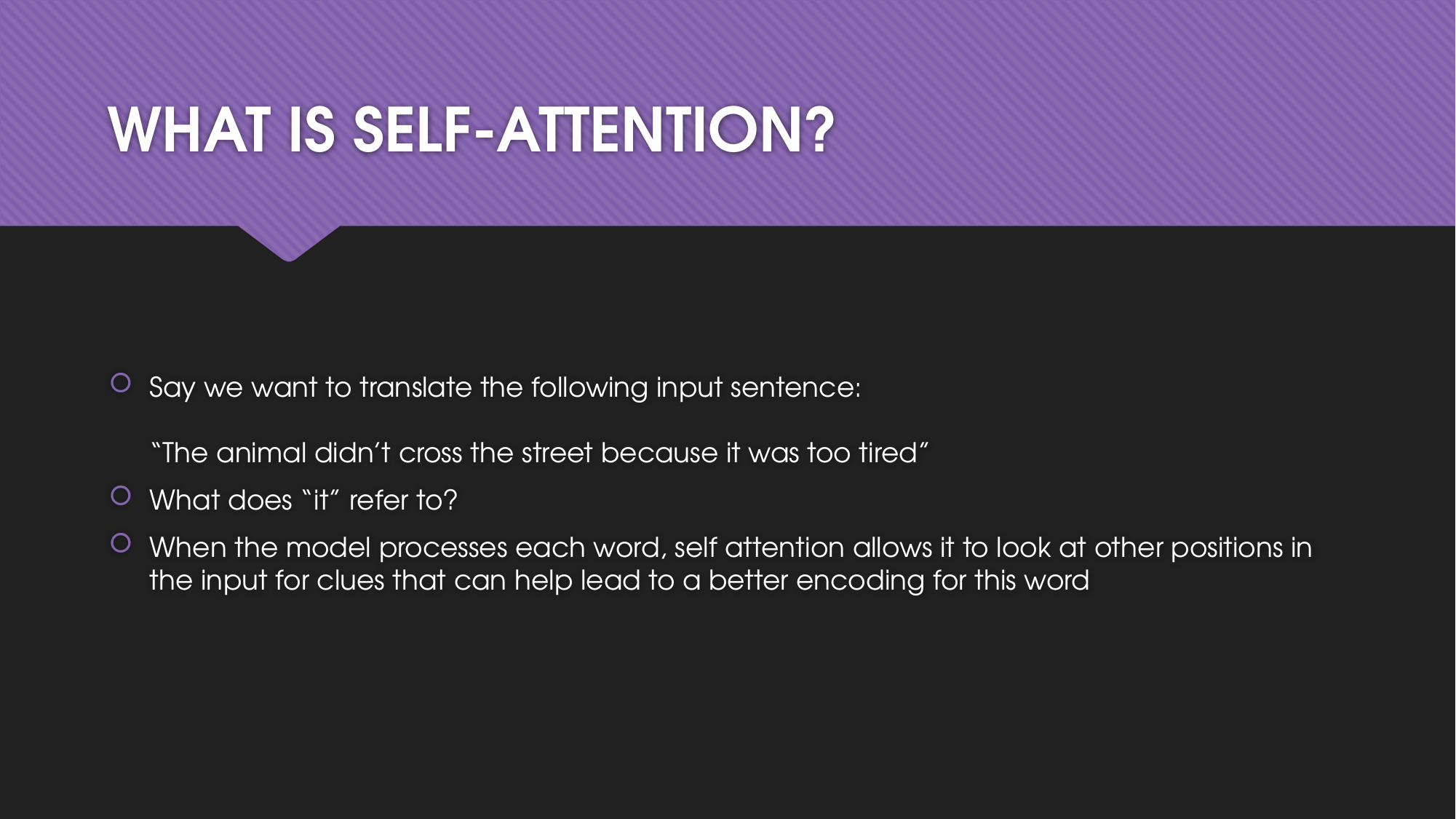

# WHAT IS SELF-ATTENTION?
Say we want to translate the following input sentence:
“The animal didn’t cross the street because it was too tired”
What does “it” refer to?
When the model processes each word, self attention allows it to look at other positions in the input for clues that can help lead to a better encoding for this word